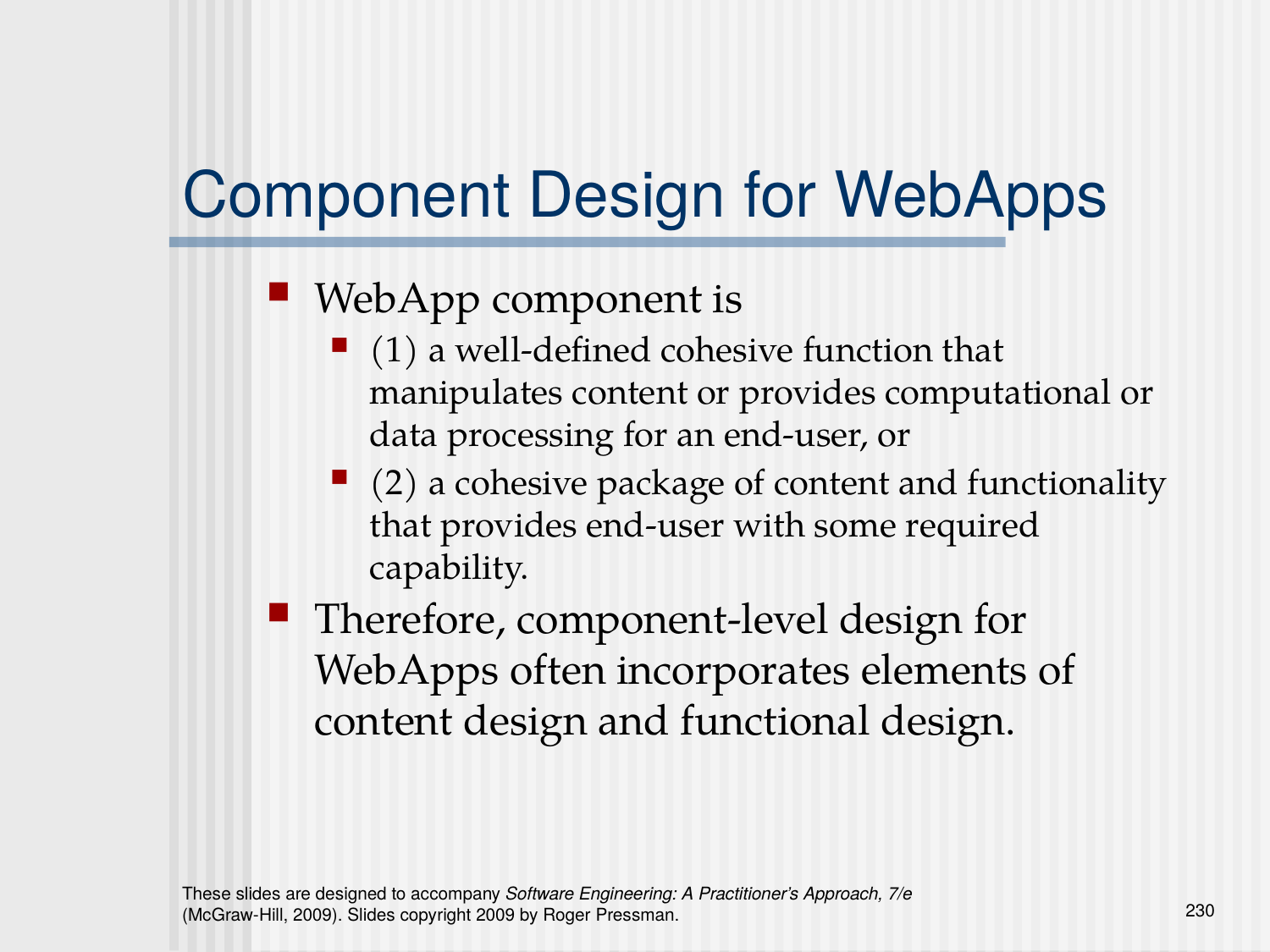

# Component Design for WebApps
WebApp component is
(1) a well-defined cohesive function that manipulates content or provides computational or data processing for an end-user, or
(2) a cohesive package of content and functionality that provides end-user with some required capability.
Therefore, component-level design for WebApps often incorporates elements of content design and functional design.
These slides are designed to accompany Software Engineering: A Practitioner’s Approach, 7/e (McGraw-Hill, 2009). Slides copyright 2009 by Roger Pressman.
230